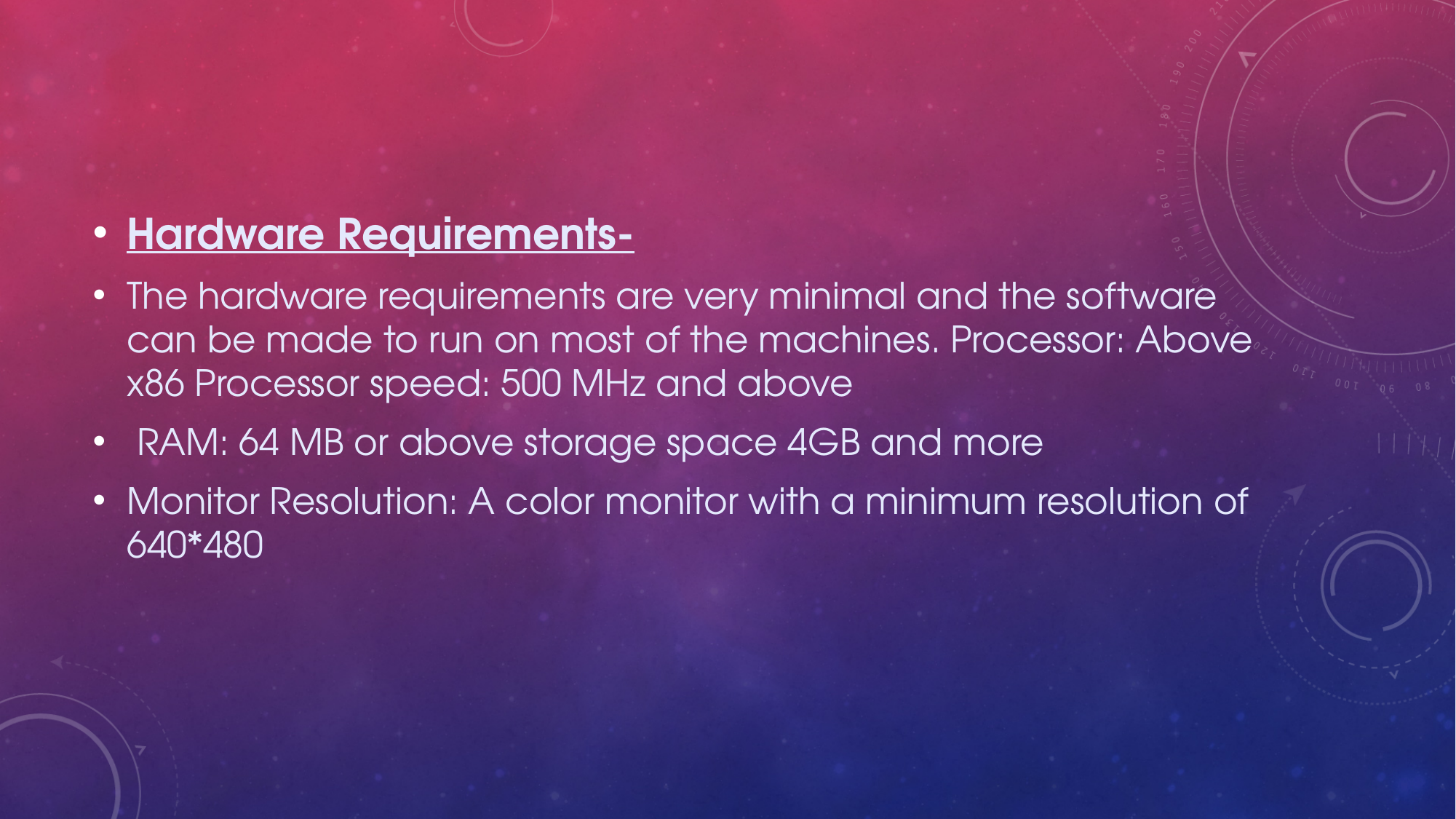

#
Hardware Requirements-
The hardware requirements are very minimal and the software can be made to run on most of the machines. Processor: Above x86 Processor speed: 500 MHz and above
 RAM: 64 MB or above storage space 4GB and more
Monitor Resolution: A color monitor with a minimum resolution of 640*480